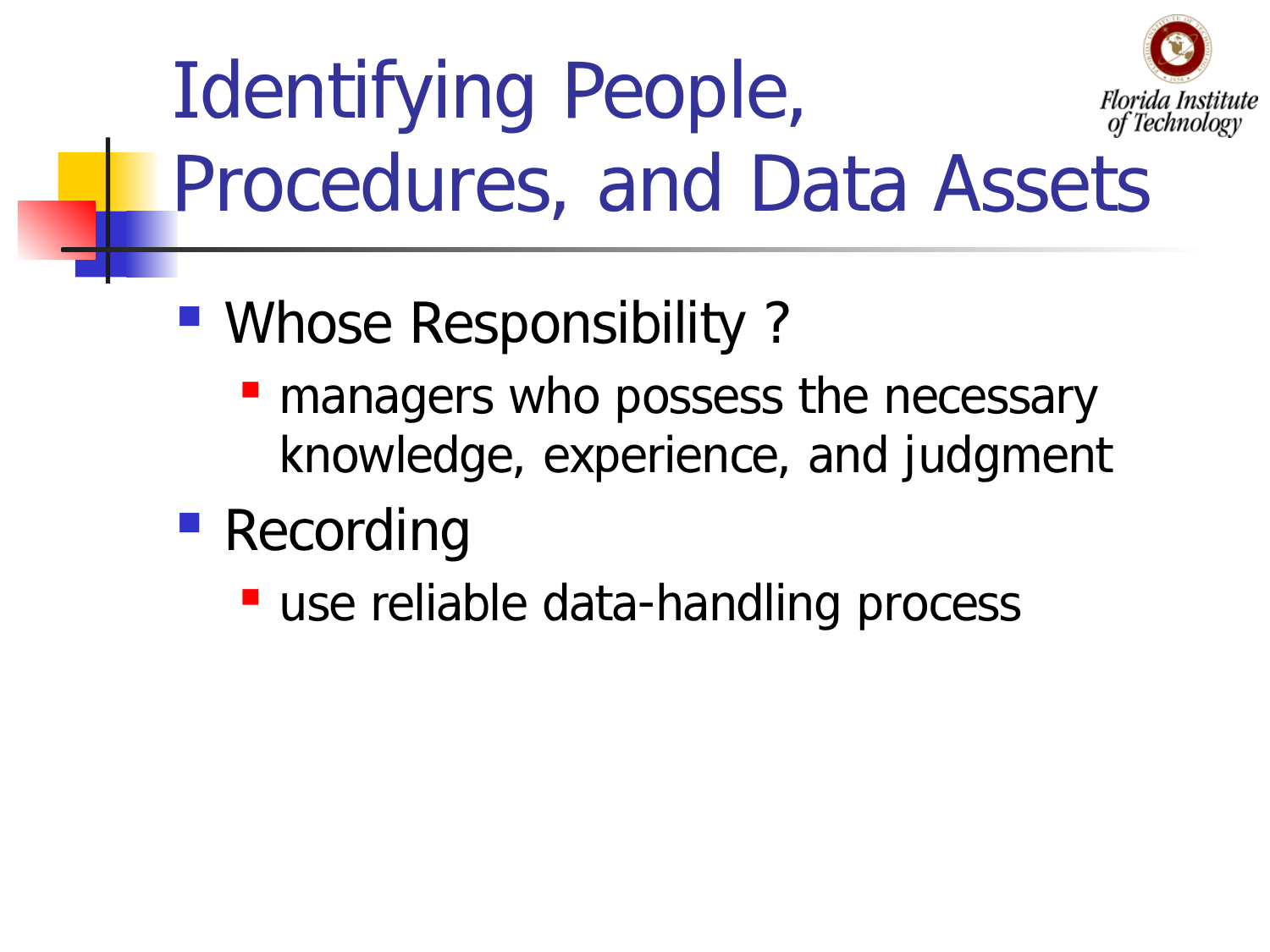

# Identifying People, Procedures, and Data Assets
Whose Responsibility ?
managers who possess the necessary knowledge, experience, and judgment
Recording
use reliable data-handling process